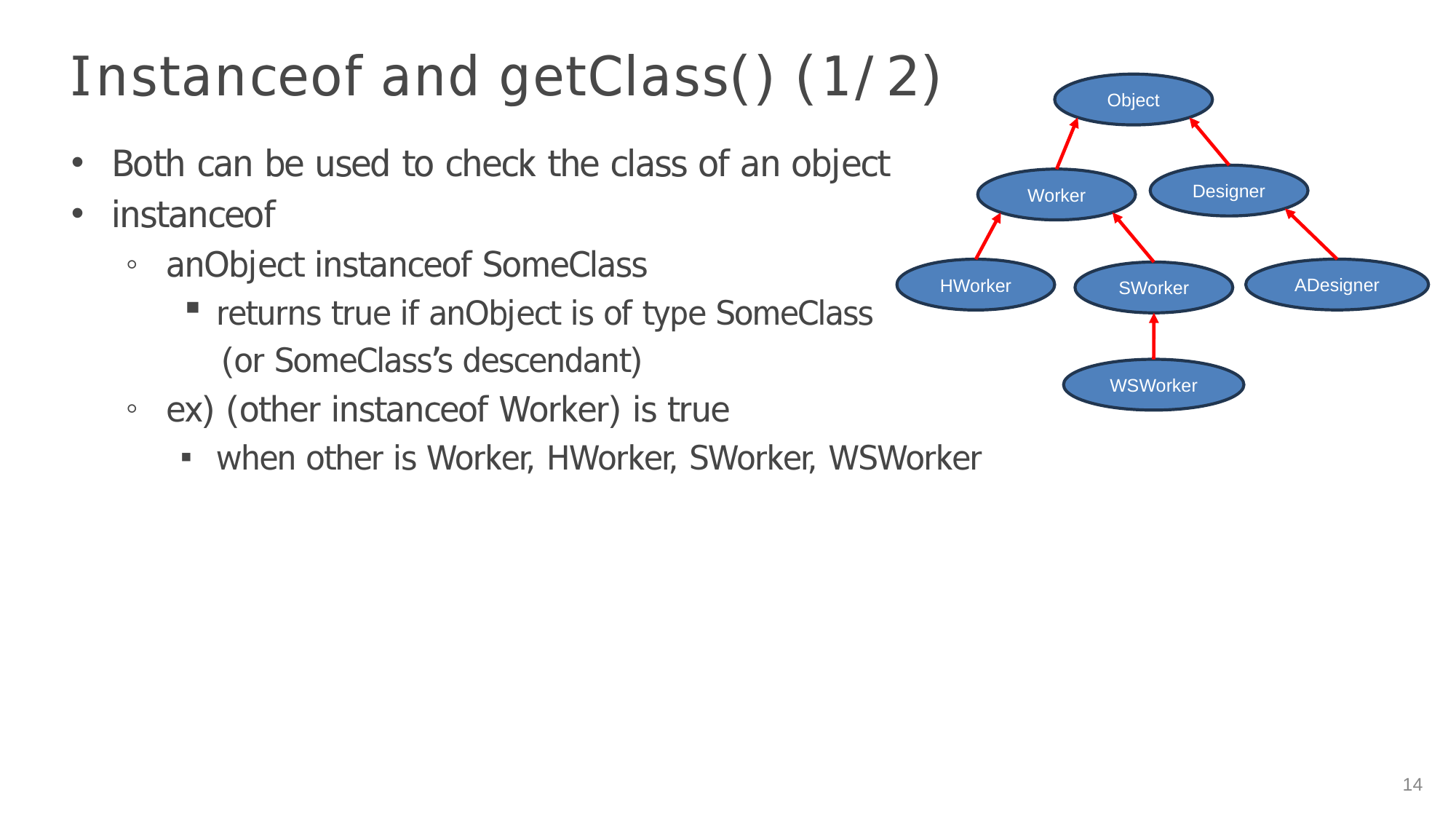

# Instanceof and getClass() (1/2)

Object

Designer

Worker

ADesigner

HWorker

SWorker

WSWorker
Both can be used to check the class of an object
instanceof
anObject instanceof SomeClass
returns true if anObject is of type SomeClass
    (or SomeClass’s descendant)
ex) (other instanceof Worker) is true
when other is Worker, HWorker, SWorker, WSWorker
14